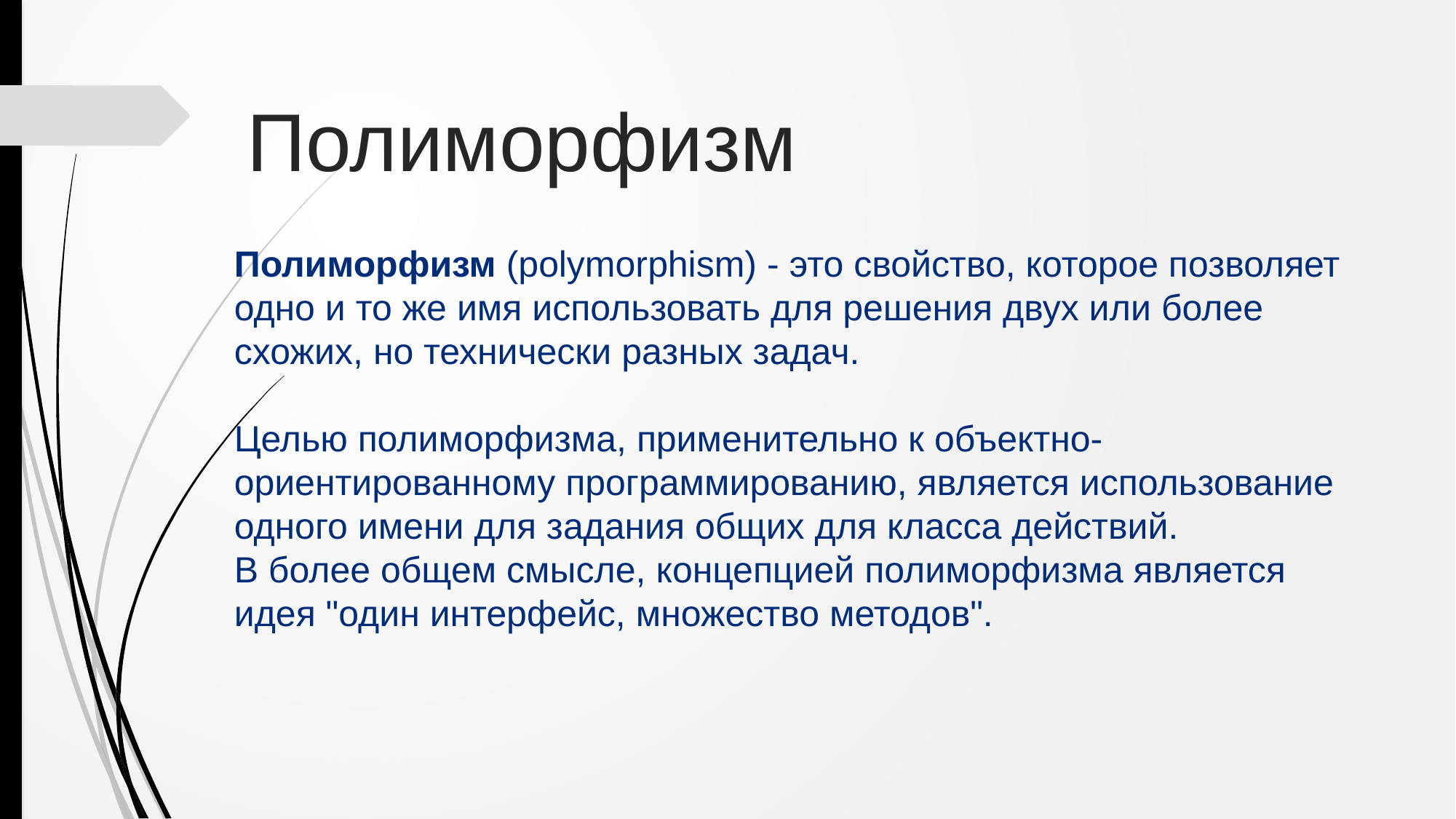

# Полиморфизм
Полиморфизм (polymorphism) - это свойство, которое позволяет одно и то же имя использовать для решения двух или более схожих, но технически разных задач.

Целью полиморфизма, применительно к объектно-ориентированному программированию, является использование одного имени для задания общих для класса действий.
В более общем смысле, концепцией полиморфизма является идея "один интерфейс, множество методов".